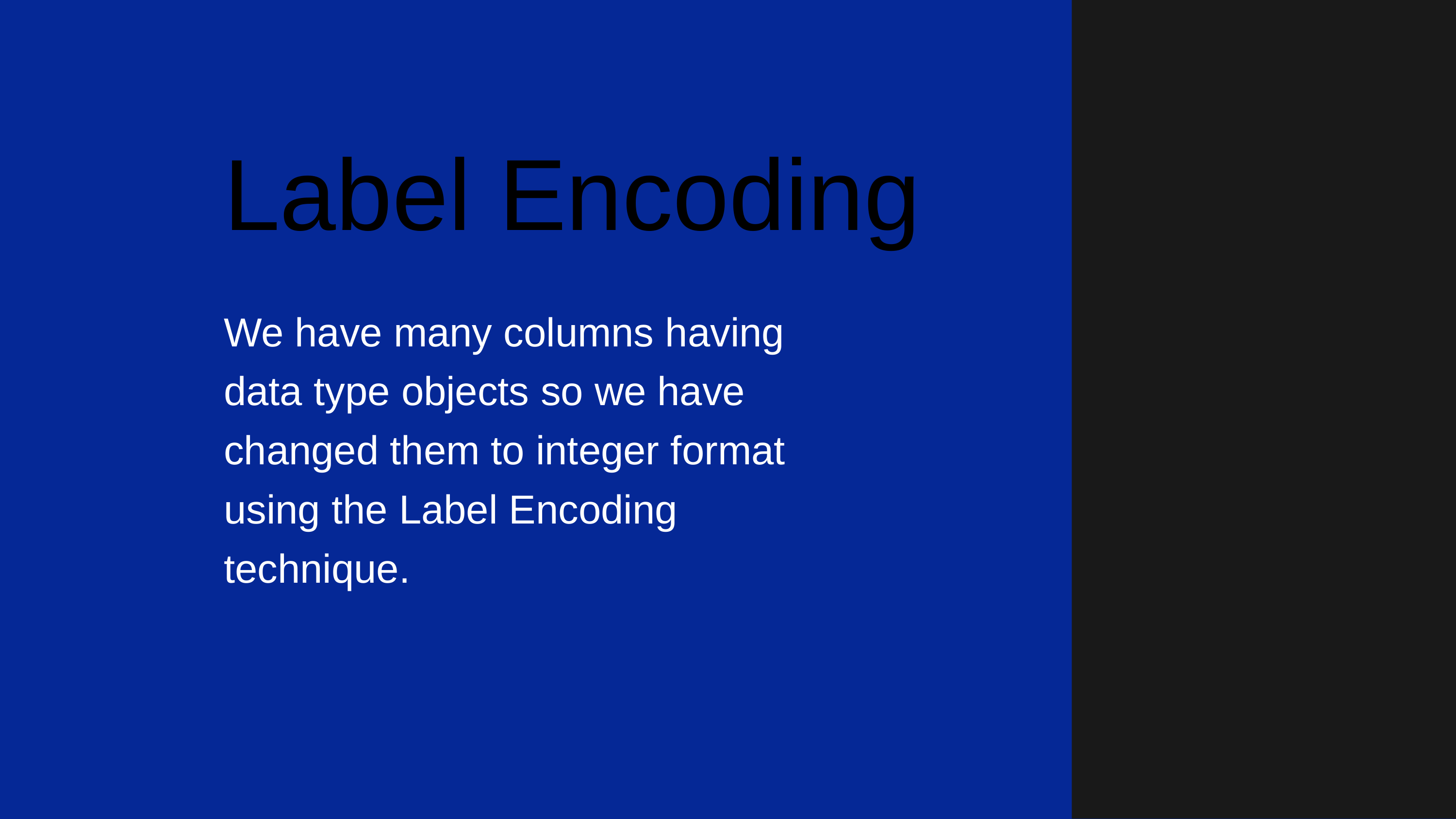

Label Encoding
We have many columns having data type objects so we have changed them to integer format using the Label Encoding technique.